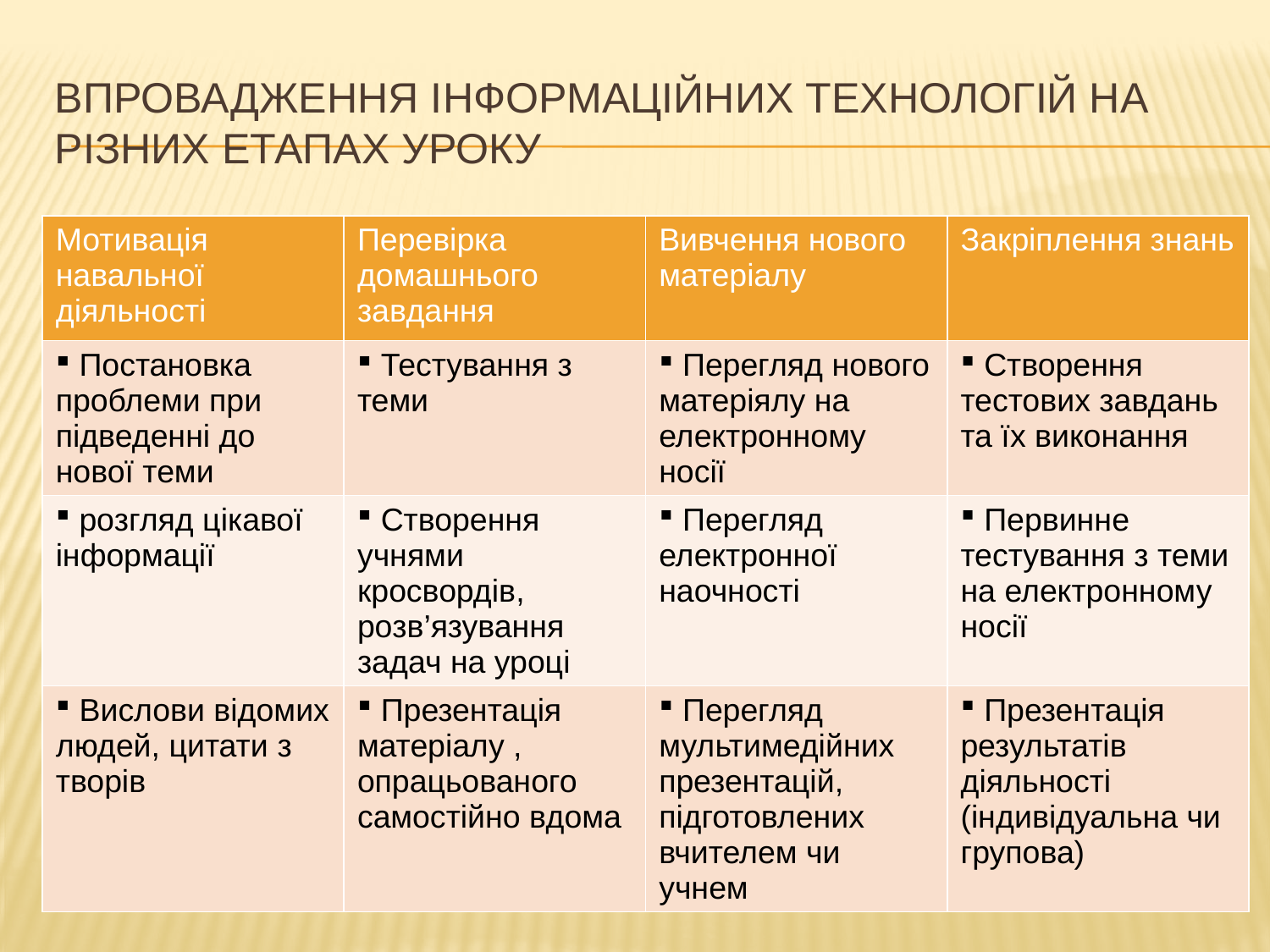

# Впровадження інформаційних технологій на різних етапах уроку
| Мотивація навальної діяльності | Перевірка домашнього завдання | Вивчення нового матеріалу | Закріплення знань |
| --- | --- | --- | --- |
| Постановка проблеми при підведенні до нової теми | Тестування з теми | Перегляд нового матеріялу на електронному носії | Створення тестових завдань та їх виконання |
| розгляд цікавої інформації | Створення учнями кросвордів, розв’язування задач на уроці | Перегляд електронної наочності | Первинне тестування з теми на електронному носії |
| Вислови відомих людей, цитати з творів | Презентація матеріалу , опрацьованого самостійно вдома | Перегляд мультимедійних презентацій, підготовлених вчителем чи учнем | Презентація результатів діяльності (індивідуальна чи групова) |